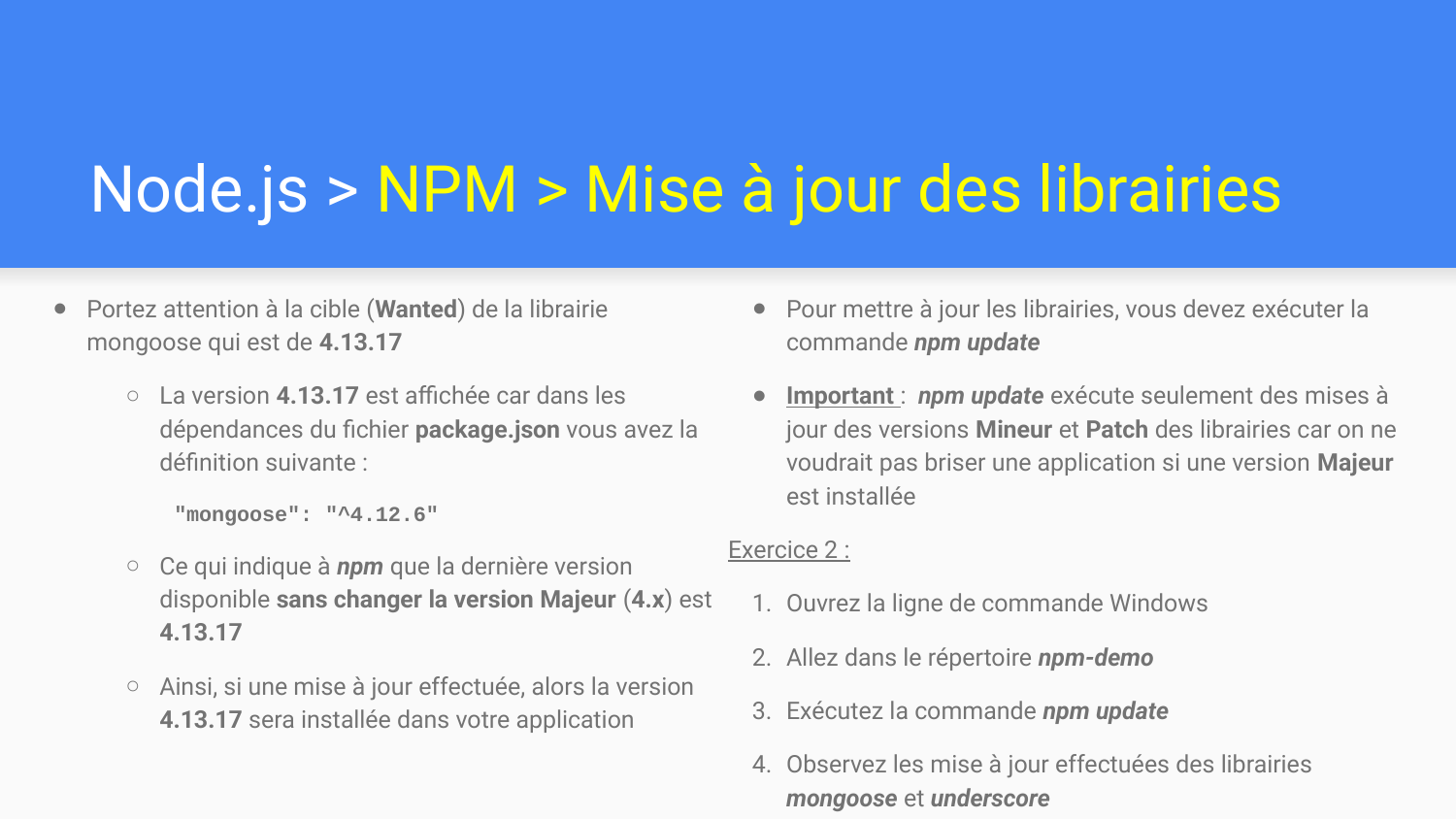

# Node.js > NPM > Mise à jour des librairies
Pour mettre à jour les librairies, vous devez exécuter la commande npm update
Important :  npm update exécute seulement des mises à jour des versions Mineur et Patch des librairies car on ne voudrait pas briser une application si une version Majeur est installée
Exercice 2 :
Ouvrez la ligne de commande Windows
Allez dans le répertoire npm-demo
Exécutez la commande npm update
Observez les mise à jour effectuées des librairies mongoose et underscore

Portez attention à la cible (Wanted) de la librairie mongoose qui est de 4.13.17
La version 4.13.17 est affichée car dans les dépendances du fichier package.json vous avez la définition suivante :
"mongoose": "^4.12.6"
Ce qui indique à npm que la dernière version disponible sans changer la version Majeur (4.x) est 4.13.17
Ainsi, si une mise à jour effectuée, alors la version 4.13.17 sera installée dans votre application